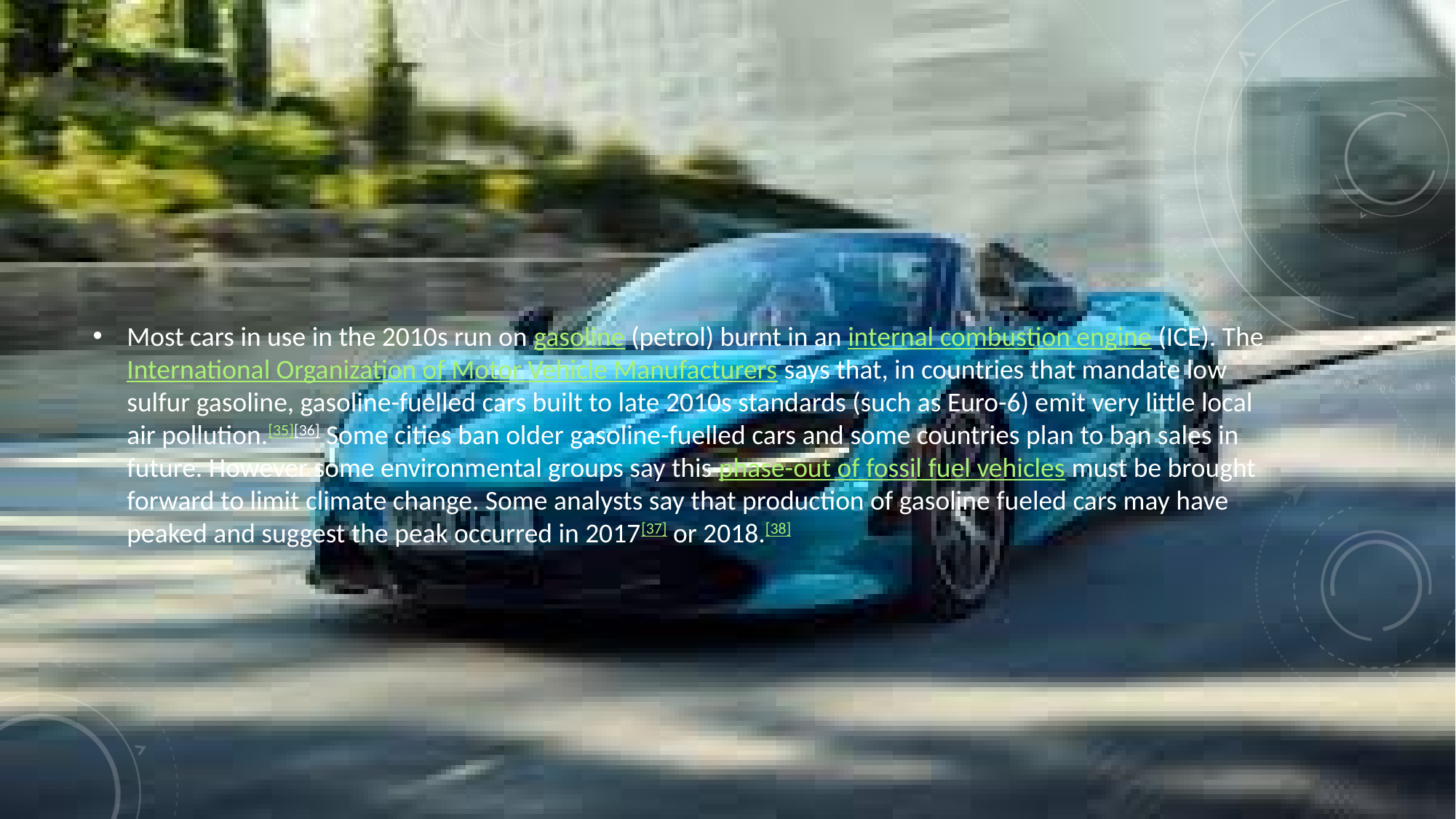

#
Most cars in use in the 2010s run on gasoline (petrol) burnt in an internal combustion engine (ICE). The International Organization of Motor Vehicle Manufacturers says that, in countries that mandate low sulfur gasoline, gasoline-fuelled cars built to late 2010s standards (such as Euro-6) emit very little local air pollution.[35][36] Some cities ban older gasoline-fuelled cars and some countries plan to ban sales in future. However some environmental groups say this phase-out of fossil fuel vehicles must be brought forward to limit climate change. Some analysts say that production of gasoline fueled cars may have peaked and suggest the peak occurred in 2017[37] or 2018.[38]